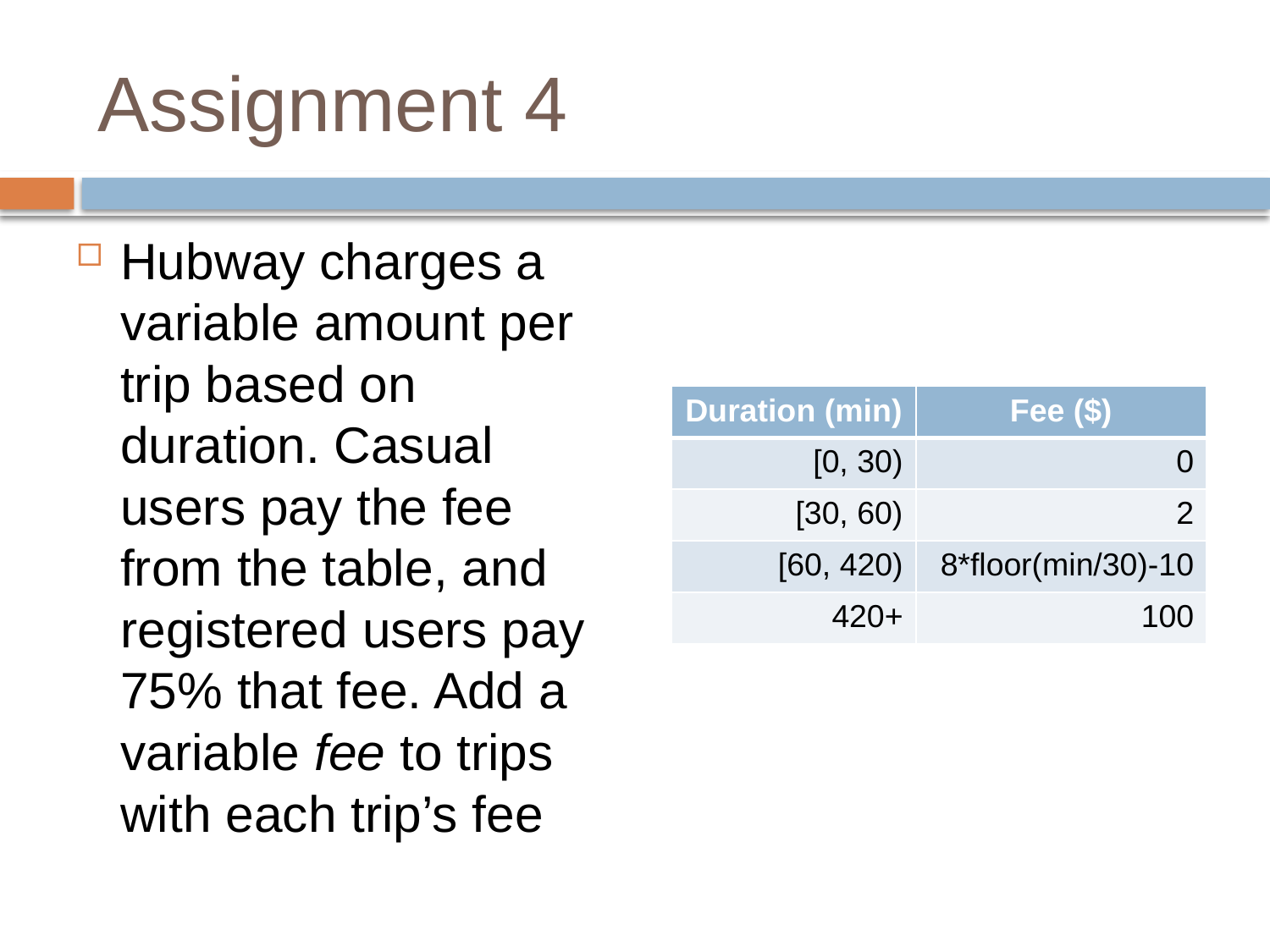

# Assignment 4
Hubway charges a variable amount per trip based on duration. Casual users pay the fee from the table, and registered users pay 75% that fee. Add a variable fee to trips with each trip’s fee
| Duration (min) | Fee ($) |
| --- | --- |
| [0, 30) | 0 |
| [30, 60) | 2 |
| [60, 420) | 8\*floor(min/30)-10 |
| 420+ | 100 |